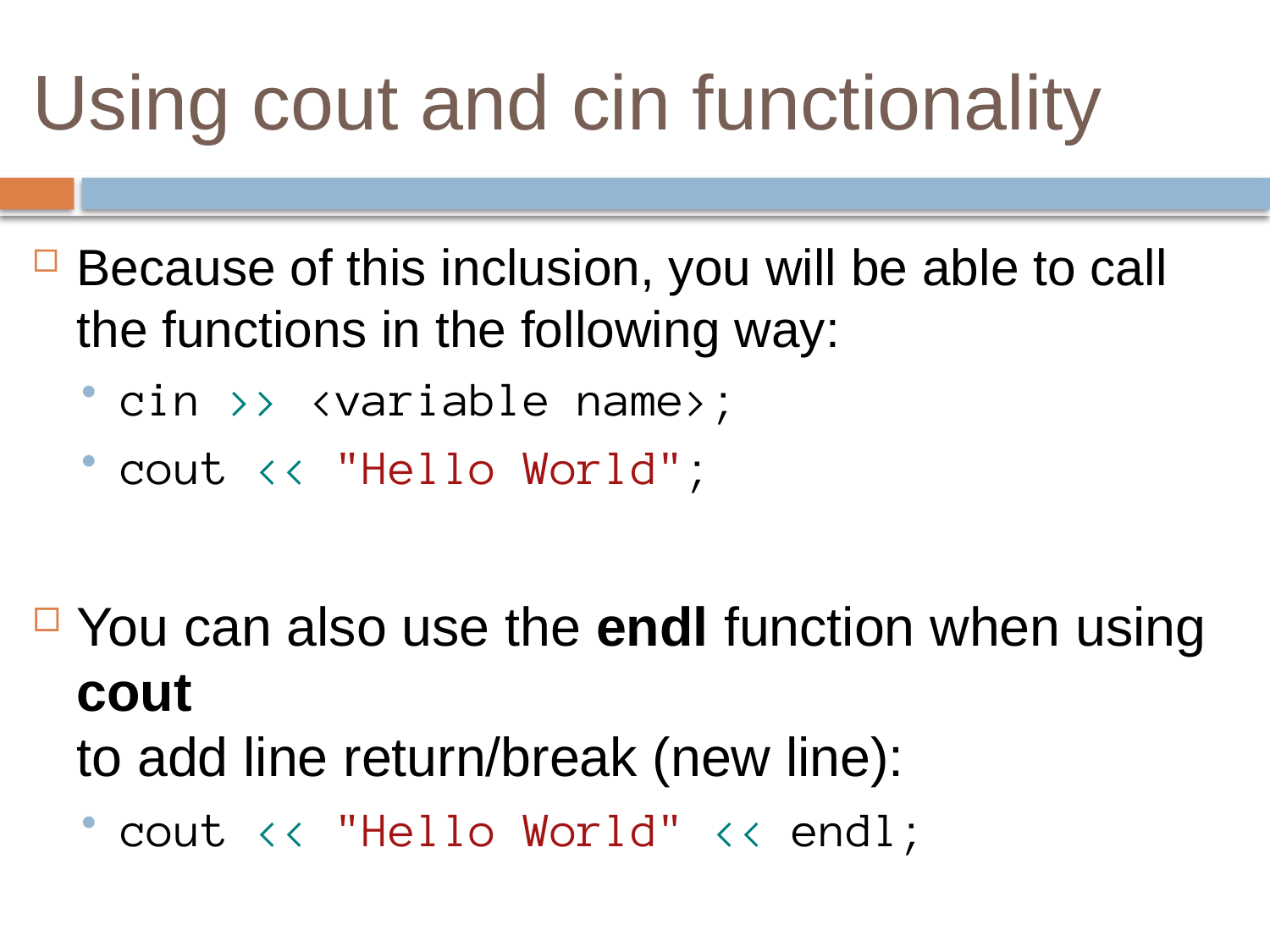

# Using cout and cin functionality
Because of this inclusion, you will be able to call the functions in the following way:
cin >> <variable name>;
cout << "Hello World";

You can also use the endl function when using cout
to add line return/break (new line):
cout << "Hello World" << endl;